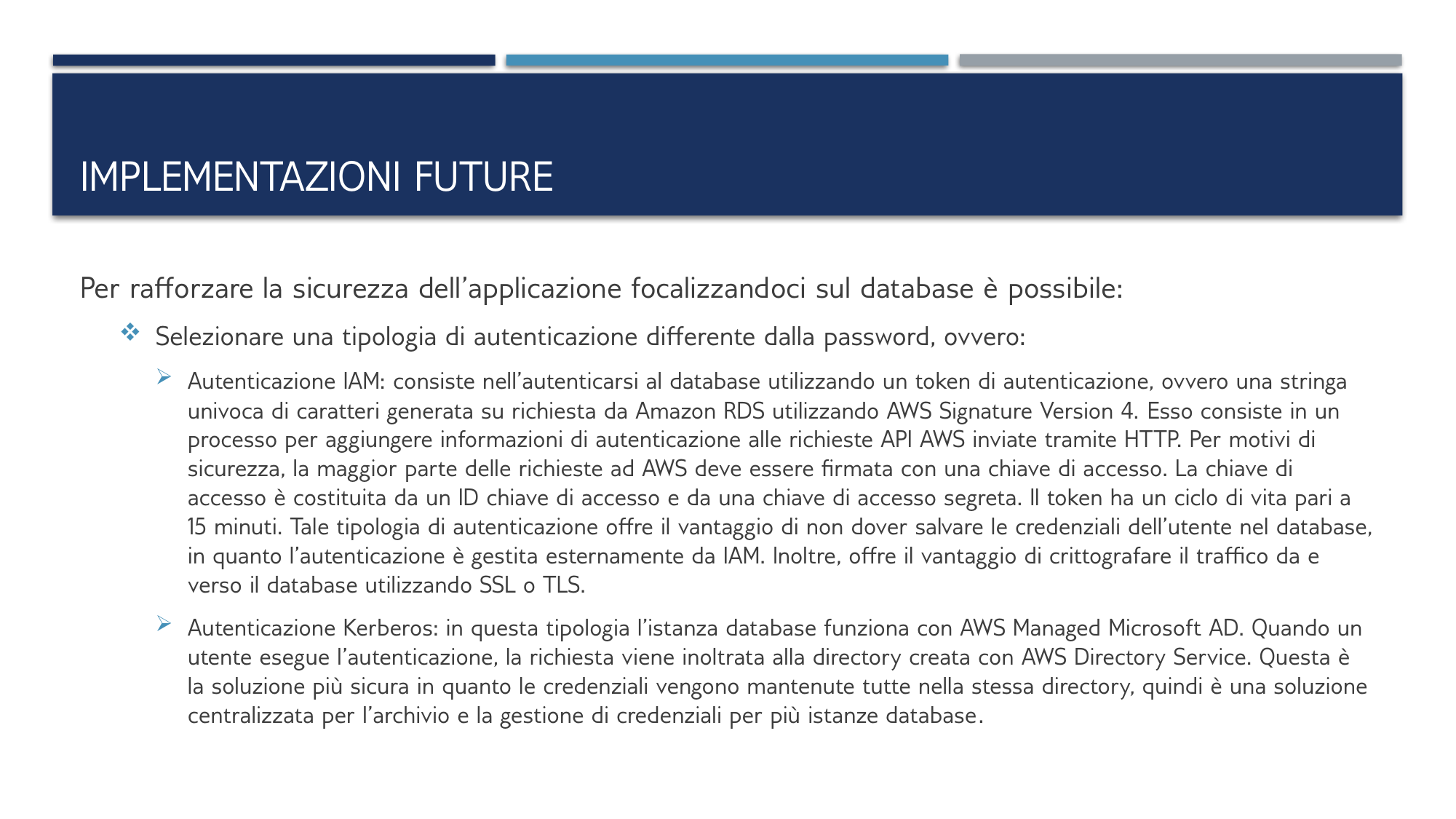

# IMPLEMENTAZIONI FUTURE
Per rafforzare la sicurezza dell’applicazione focalizzandoci sul database è possibile:
Selezionare una tipologia di autenticazione differente dalla password, ovvero:
Autenticazione IAM: consiste nell’autenticarsi al database utilizzando un token di autenticazione, ovvero una stringa univoca di caratteri generata su richiesta da Amazon RDS utilizzando AWS Signature Version 4. Esso consiste in un processo per aggiungere informazioni di autenticazione alle richieste API AWS inviate tramite HTTP. Per motivi di sicurezza, la maggior parte delle richieste ad AWS deve essere firmata con una chiave di accesso. La chiave di accesso è costituita da un ID chiave di accesso e da una chiave di accesso segreta. Il token ha un ciclo di vita pari a 15 minuti. Tale tipologia di autenticazione offre il vantaggio di non dover salvare le credenziali dell’utente nel database, in quanto l’autenticazione è gestita esternamente da IAM. Inoltre, offre il vantaggio di crittografare il traffico da e verso il database utilizzando SSL o TLS.
Autenticazione Kerberos: in questa tipologia l’istanza database funziona con AWS Managed Microsoft AD. Quando un utente esegue l’autenticazione, la richiesta viene inoltrata alla directory creata con AWS Directory Service. Questa è la soluzione più sicura in quanto le credenziali vengono mantenute tutte nella stessa directory, quindi è una soluzione centralizzata per l’archivio e la gestione di credenziali per più istanze database.